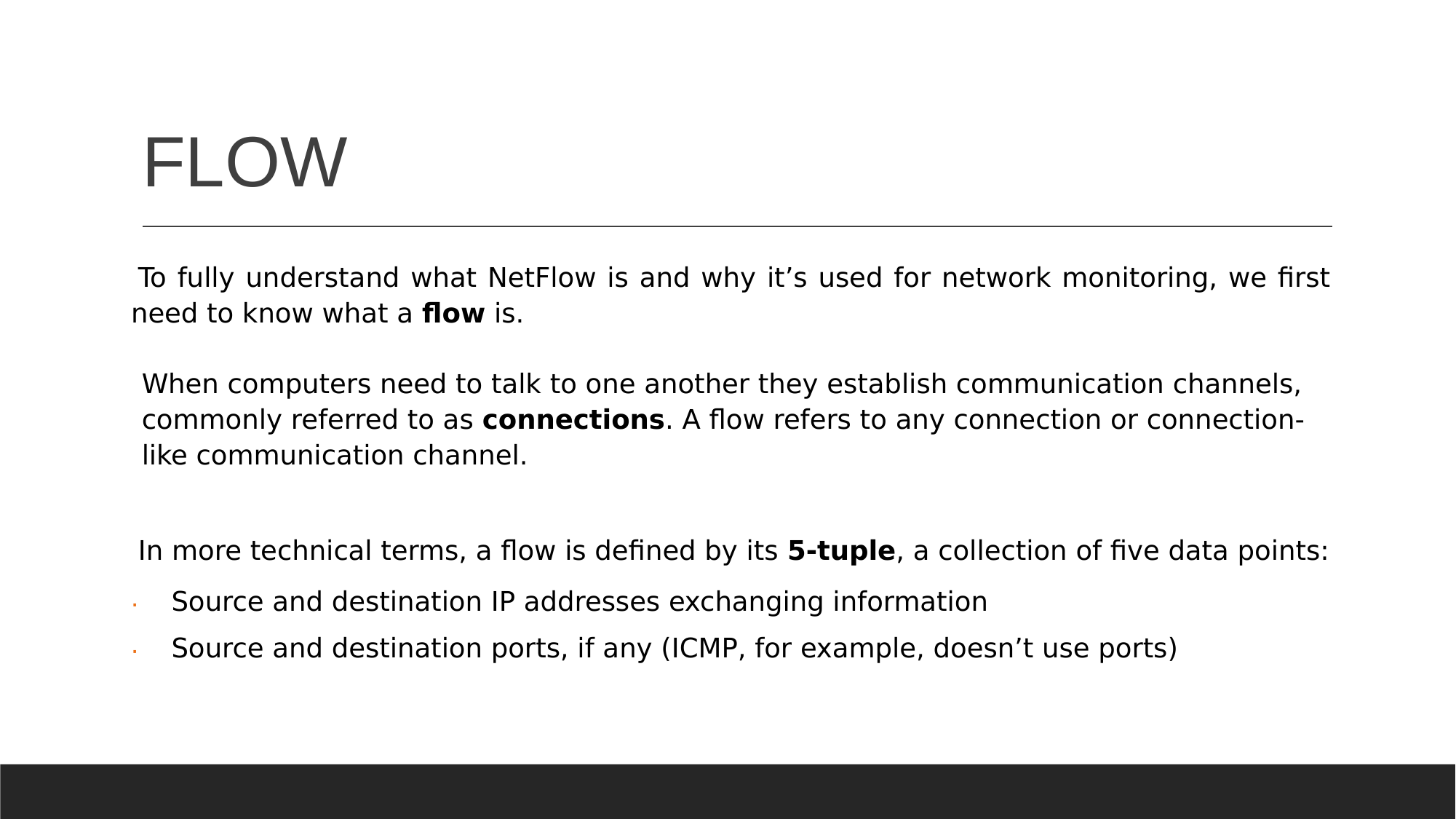

# FLOW
To fully understand what NetFlow is and why it’s used for network monitoring, we first need to know what a flow is.
When computers need to talk to one another they establish communication channels, commonly referred to as connections. A flow refers to any connection or connection-like communication channel.

In more technical terms, a flow is defined by its 5-tuple, a collection of five data points:
Source and destination IP addresses exchanging information
Source and destination ports, if any (ICMP, for example, doesn’t use ports)